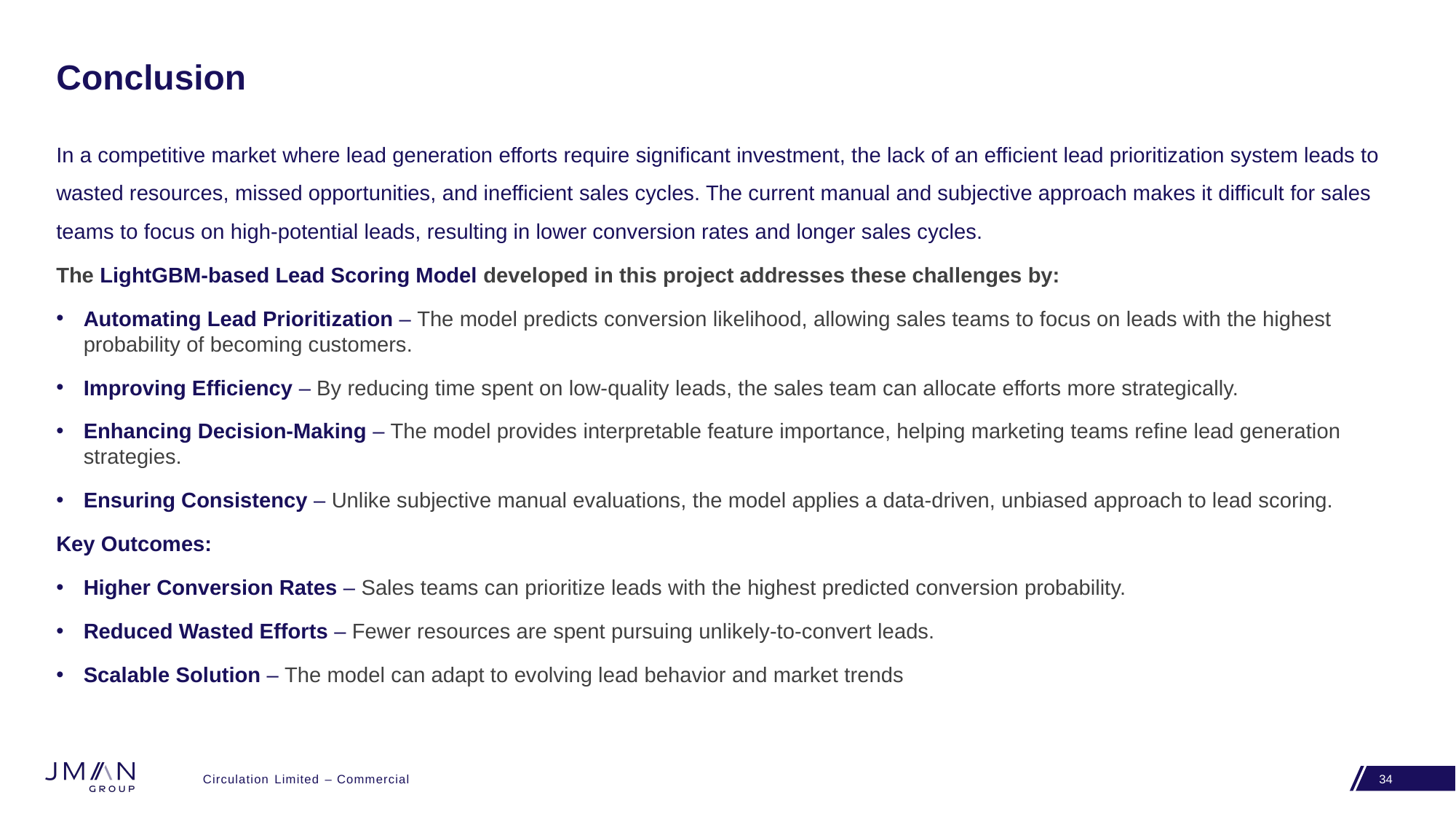

# Conclusion
In a competitive market where lead generation efforts require significant investment, the lack of an efficient lead prioritization system leads to wasted resources, missed opportunities, and inefficient sales cycles. The current manual and subjective approach makes it difficult for sales teams to focus on high-potential leads, resulting in lower conversion rates and longer sales cycles.
The LightGBM-based Lead Scoring Model developed in this project addresses these challenges by:
Automating Lead Prioritization – The model predicts conversion likelihood, allowing sales teams to focus on leads with the highest probability of becoming customers.
Improving Efficiency – By reducing time spent on low-quality leads, the sales team can allocate efforts more strategically.
Enhancing Decision-Making – The model provides interpretable feature importance, helping marketing teams refine lead generation strategies.
Ensuring Consistency – Unlike subjective manual evaluations, the model applies a data-driven, unbiased approach to lead scoring.
Key Outcomes:
Higher Conversion Rates – Sales teams can prioritize leads with the highest predicted conversion probability.
Reduced Wasted Efforts – Fewer resources are spent pursuing unlikely-to-convert leads.
Scalable Solution – The model can adapt to evolving lead behavior and market trends